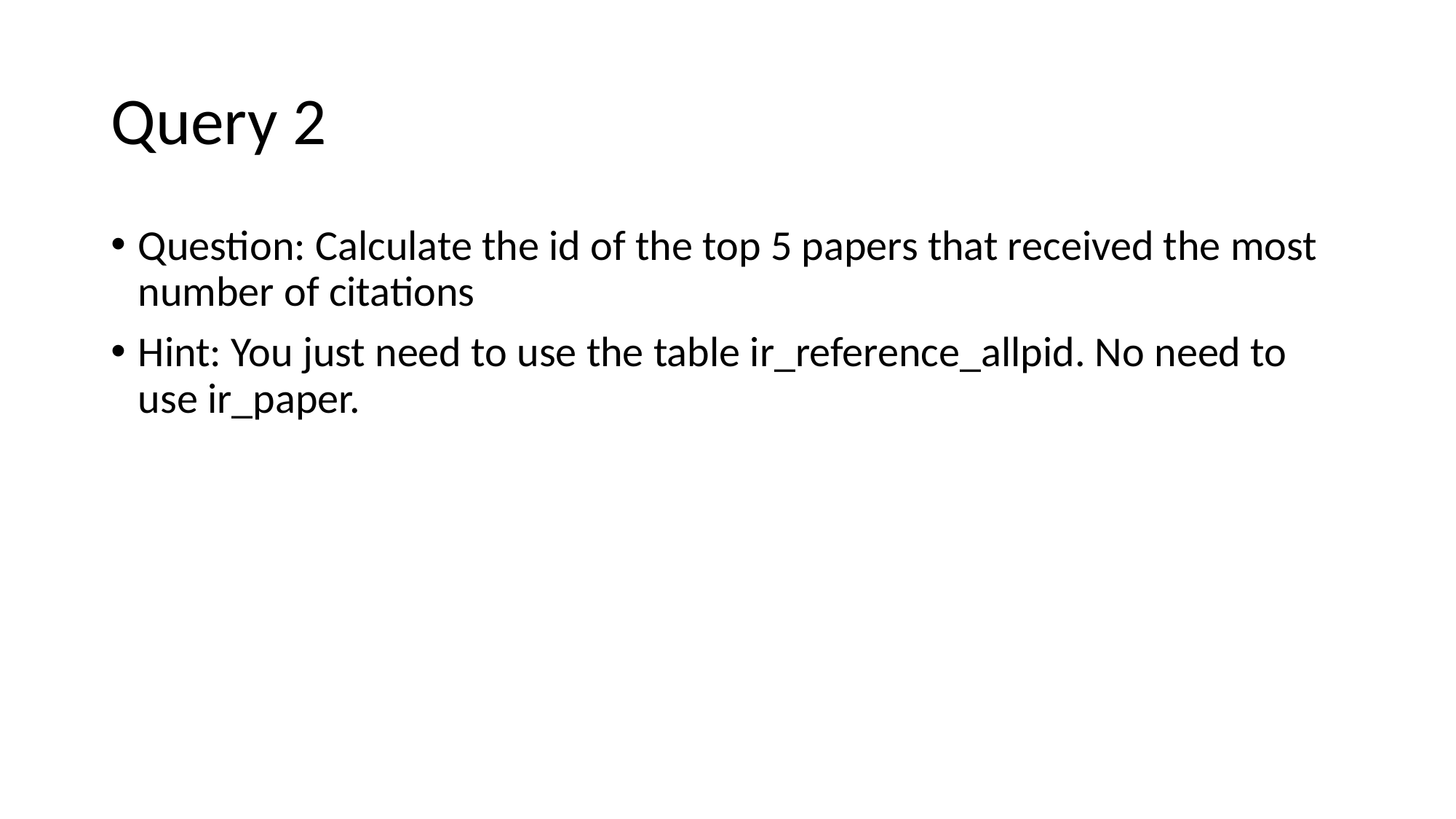

# Query 2
Question: Calculate the id of the top 5 papers that received the most number of citations
Hint: You just need to use the table ir_reference_allpid. No need to use ir_paper.